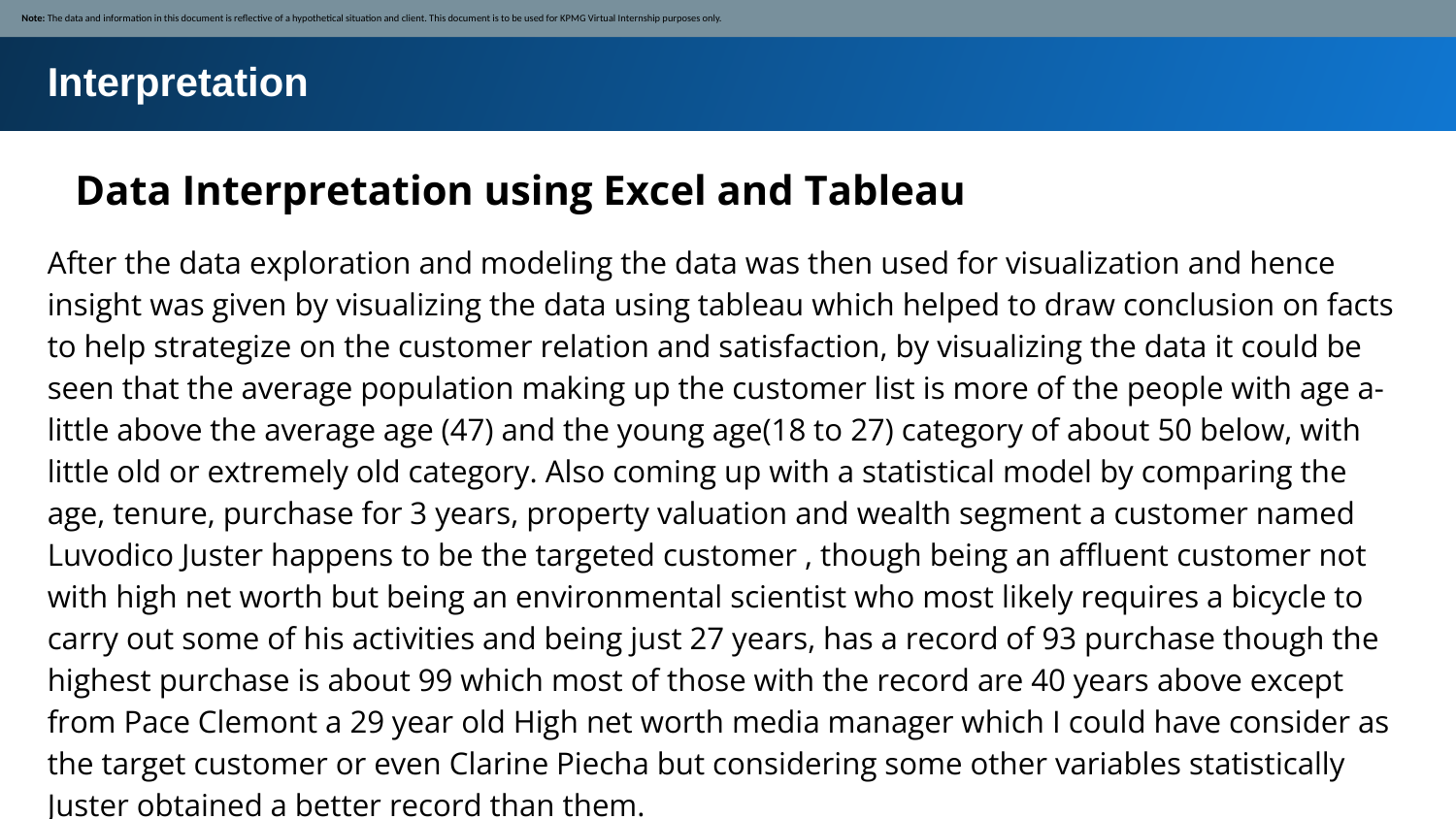

Note: The data and information in this document is reflective of a hypothetical situation and client. This document is to be used for KPMG Virtual Internship purposes only.
Interpretation
Data Interpretation using Excel and Tableau
After the data exploration and modeling the data was then used for visualization and hence insight was given by visualizing the data using tableau which helped to draw conclusion on facts to help strategize on the customer relation and satisfaction, by visualizing the data it could be seen that the average population making up the customer list is more of the people with age a-little above the average age (47) and the young age(18 to 27) category of about 50 below, with little old or extremely old category. Also coming up with a statistical model by comparing the age, tenure, purchase for 3 years, property valuation and wealth segment a customer named Luvodico Juster happens to be the targeted customer , though being an affluent customer not with high net worth but being an environmental scientist who most likely requires a bicycle to carry out some of his activities and being just 27 years, has a record of 93 purchase though the highest purchase is about 99 which most of those with the record are 40 years above except from Pace Clemont a 29 year old High net worth media manager which I could have consider as the target customer or even Clarine Piecha but considering some other variables statistically Juster obtained a better record than them.